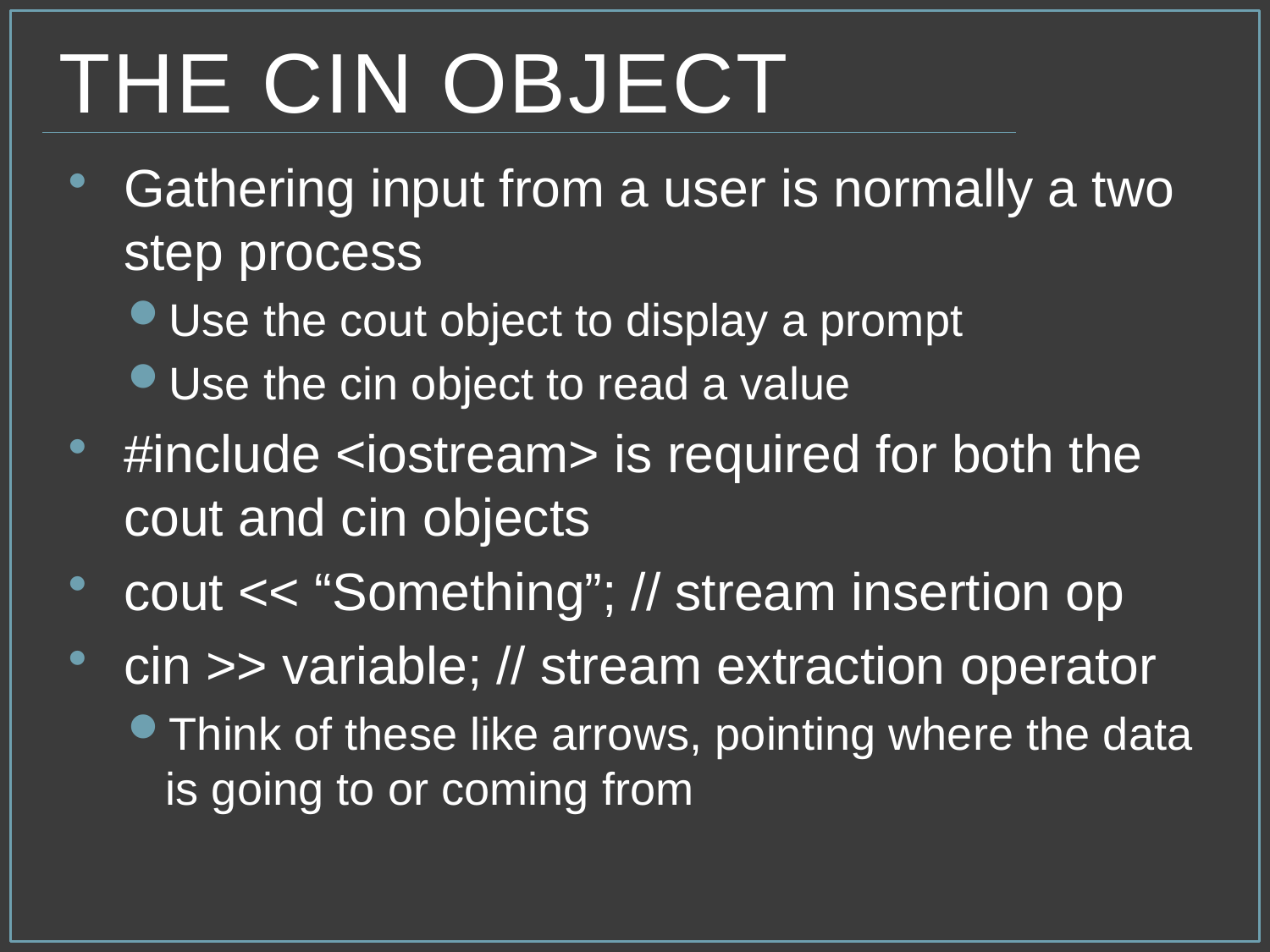

# The cin Object
Gathering input from a user is normally a two step process
Use the cout object to display a prompt
Use the cin object to read a value
#include <iostream> is required for both the cout and cin objects
cout << “Something”; // stream insertion op
cin >> variable; // stream extraction operator
Think of these like arrows, pointing where the data is going to or coming from